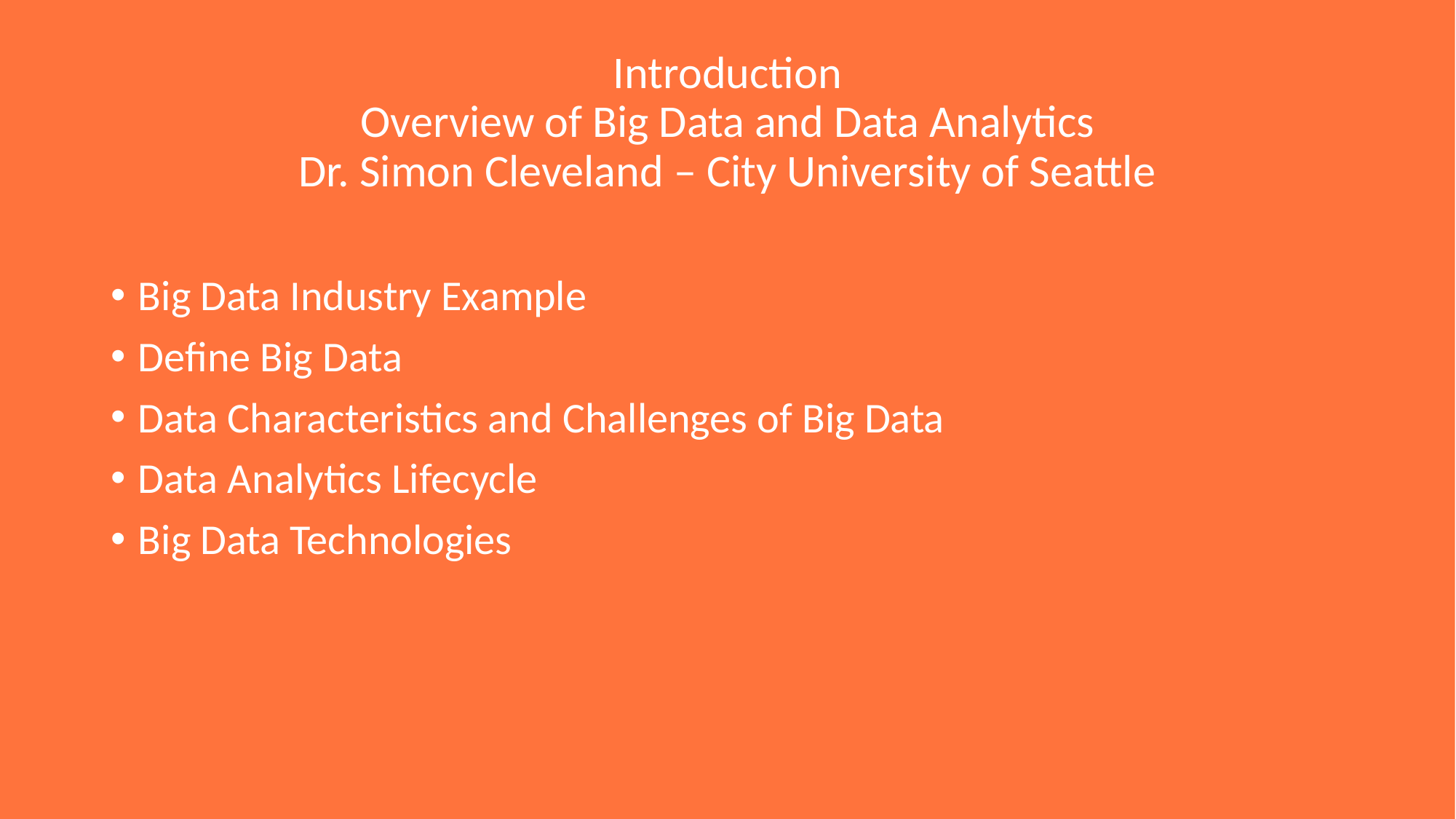

# Introduction Overview of Big Data and Data Analytics Dr. Simon Cleveland – City University of Seattle
Big Data Industry Example
Define Big Data
Data Characteristics and Challenges of Big Data
Data Analytics Lifecycle
Big Data Technologies